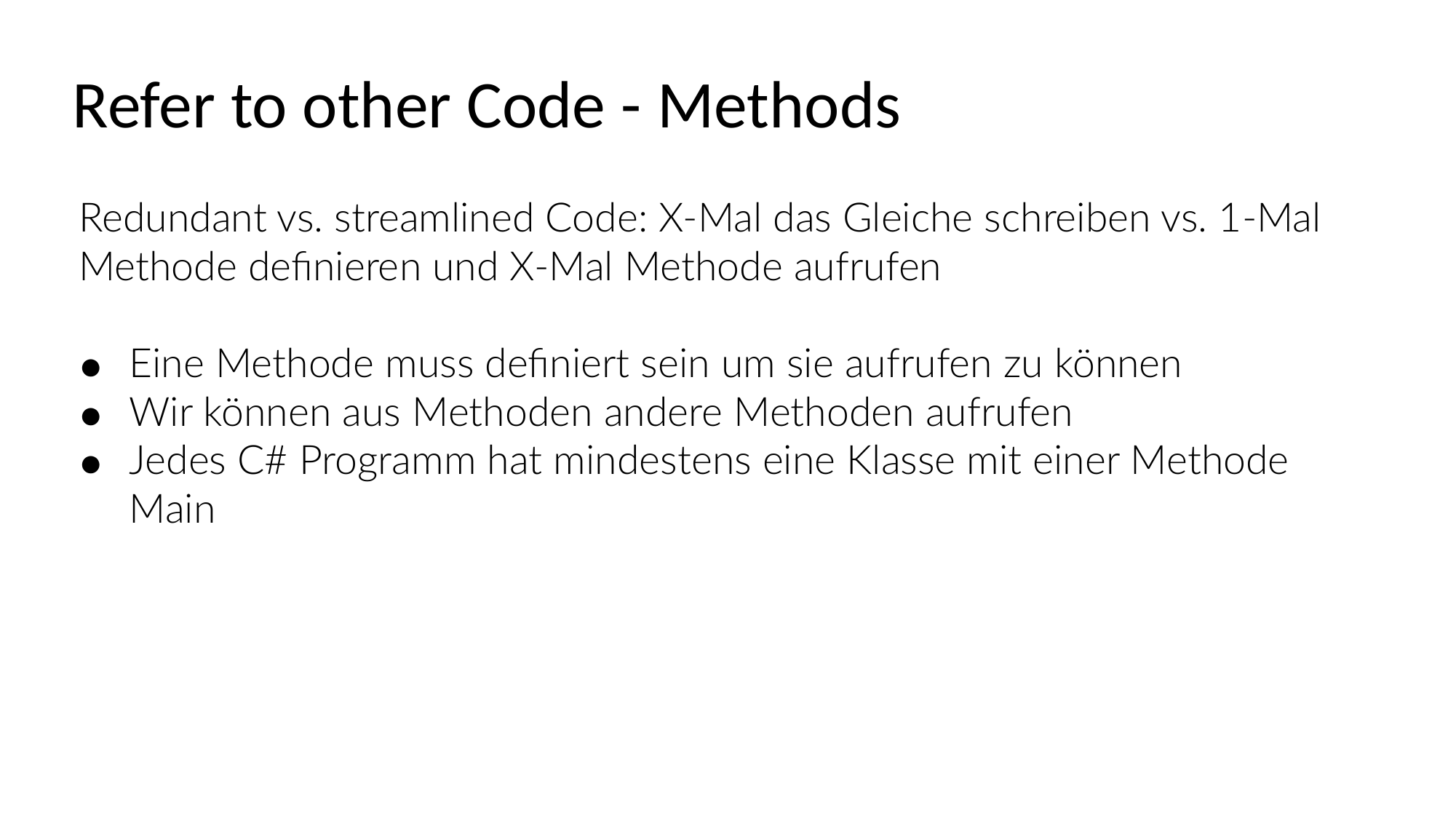

Refer to other Code - Methods
Redundant vs. streamlined Code: X-Mal das Gleiche schreiben vs. 1-Mal Methode definieren und X-Mal Methode aufrufen

Eine Methode muss definiert sein um sie aufrufen zu können
Wir können aus Methoden andere Methoden aufrufen
Jedes C# Programm hat mindestens eine Klasse mit einer Methode Main